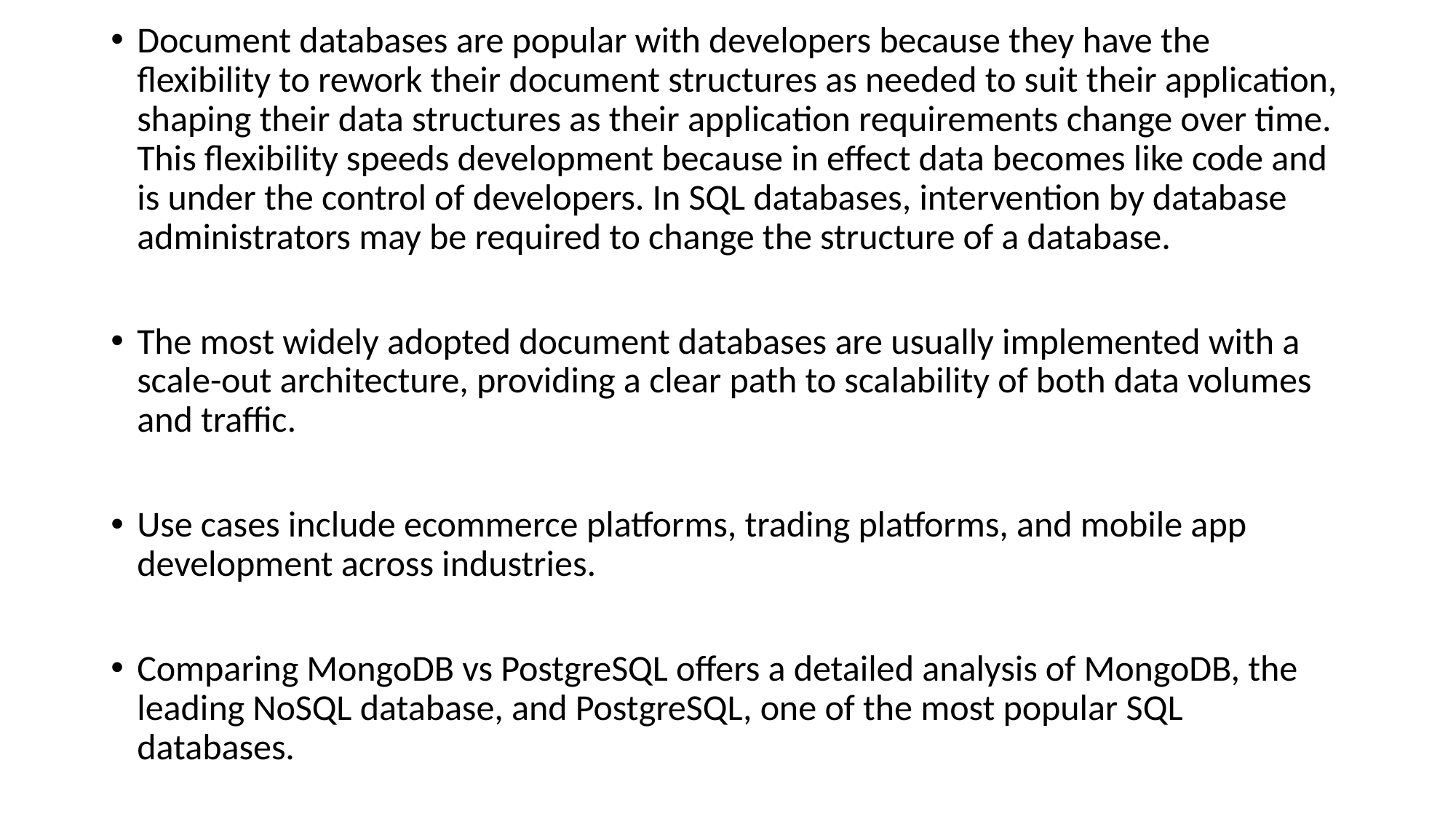

Document databases are popular with developers because they have the flexibility to rework their document structures as needed to suit their application, shaping their data structures as their application requirements change over time. This flexibility speeds development because in effect data becomes like code and is under the control of developers. In SQL databases, intervention by database administrators may be required to change the structure of a database.

The most widely adopted document databases are usually implemented with a scale-out architecture, providing a clear path to scalability of both data volumes and traffic.

Use cases include ecommerce platforms, trading platforms, and mobile app development across industries.

Comparing MongoDB vs PostgreSQL offers a detailed analysis of MongoDB, the leading NoSQL database, and PostgreSQL, one of the most popular SQL databases.